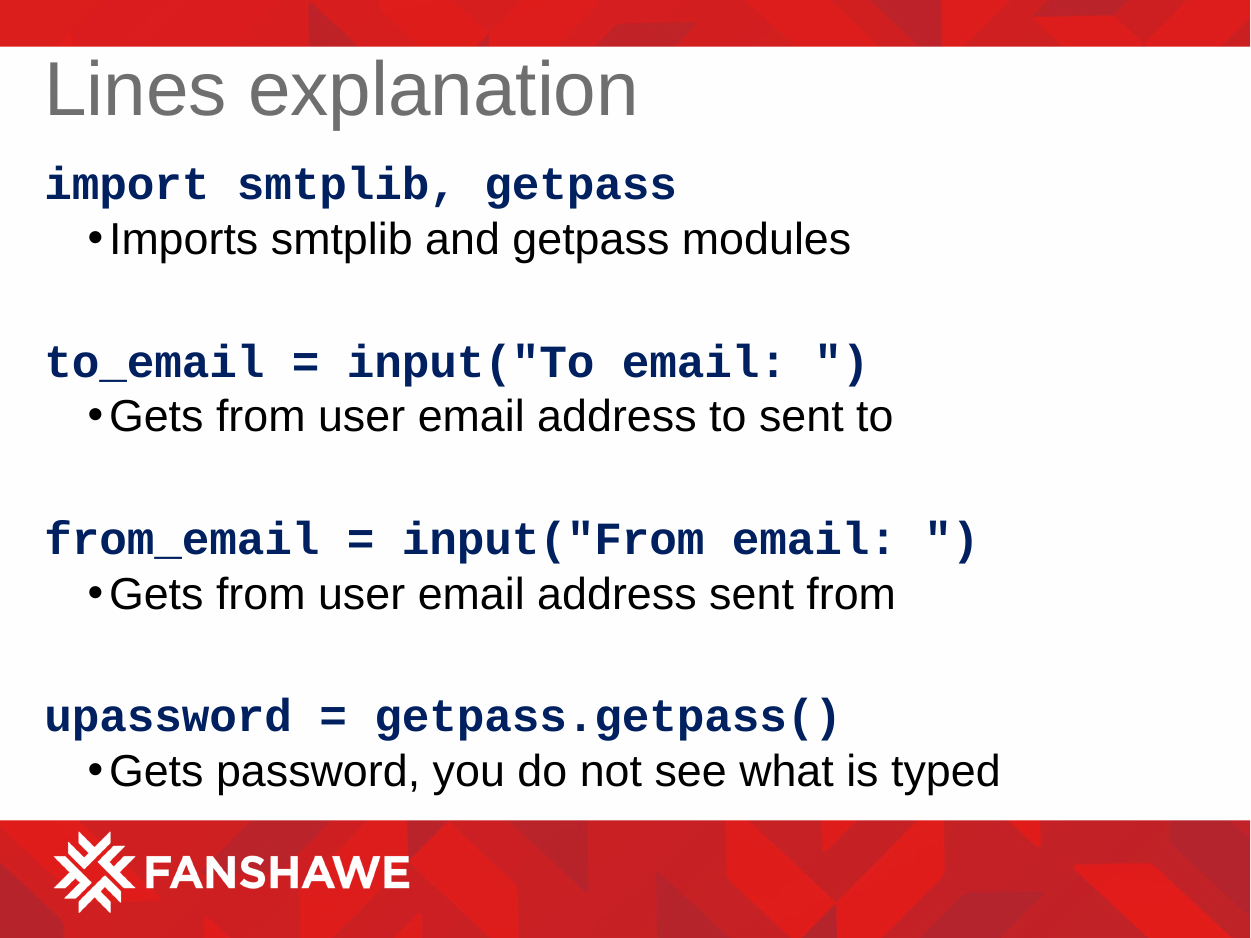

# Lines explanation
import smtplib, getpass
Imports smtplib and getpass modules

to_email = input("To email: ")
Gets from user email address to sent to

from_email = input("From email: ")
Gets from user email address sent from

upassword = getpass.getpass()
Gets password, you do not see what is typed